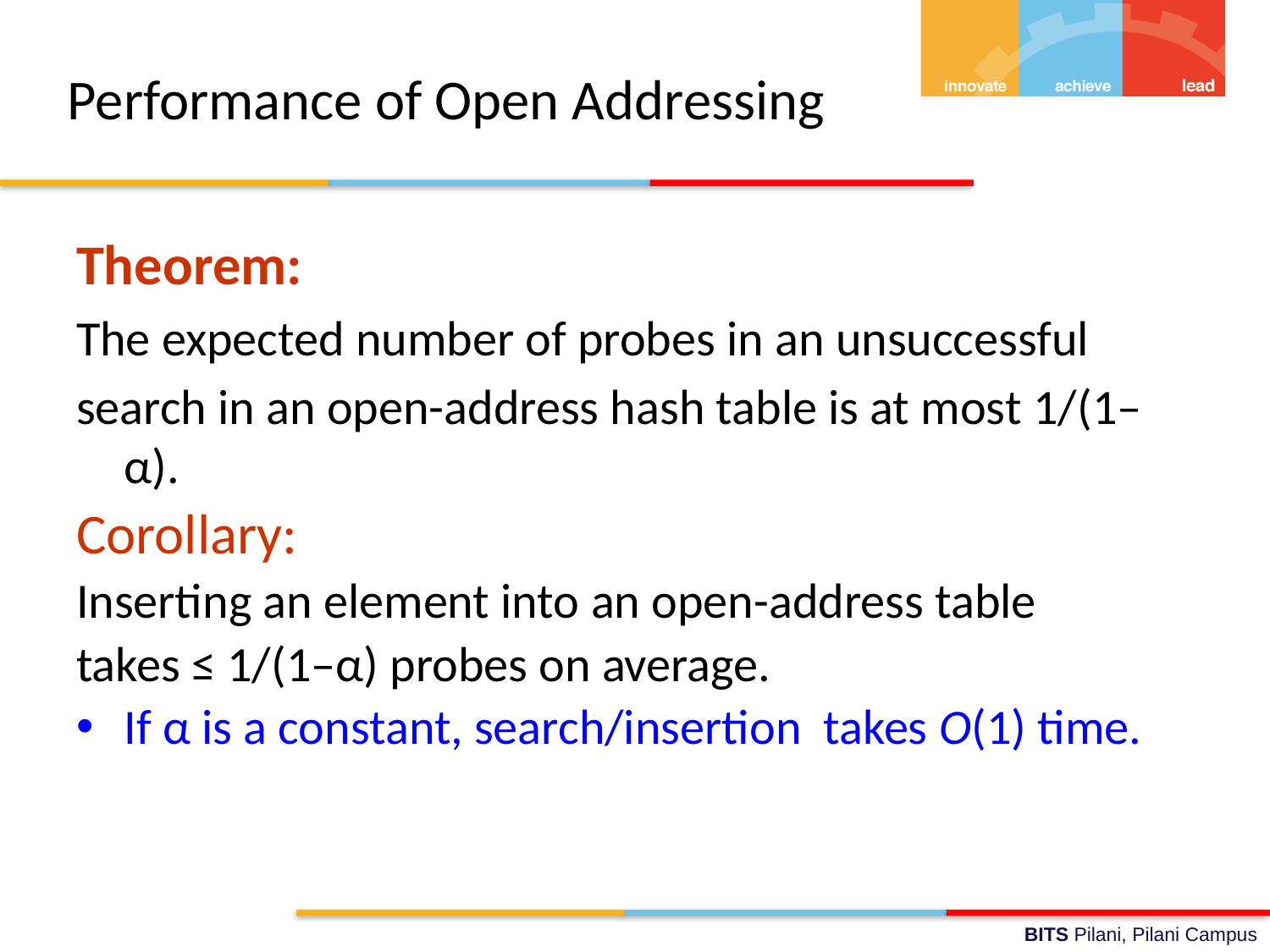

# Performance of Open Addressing
Theorem:
The expected number of probes in an unsuccessful
search in an open-address hash table is at most 1/(1–α).
Corollary:
Inserting an element into an open-address table
takes ≤ 1/(1–α) probes on average.
If α is a constant, search/insertion  takes O(1) time.